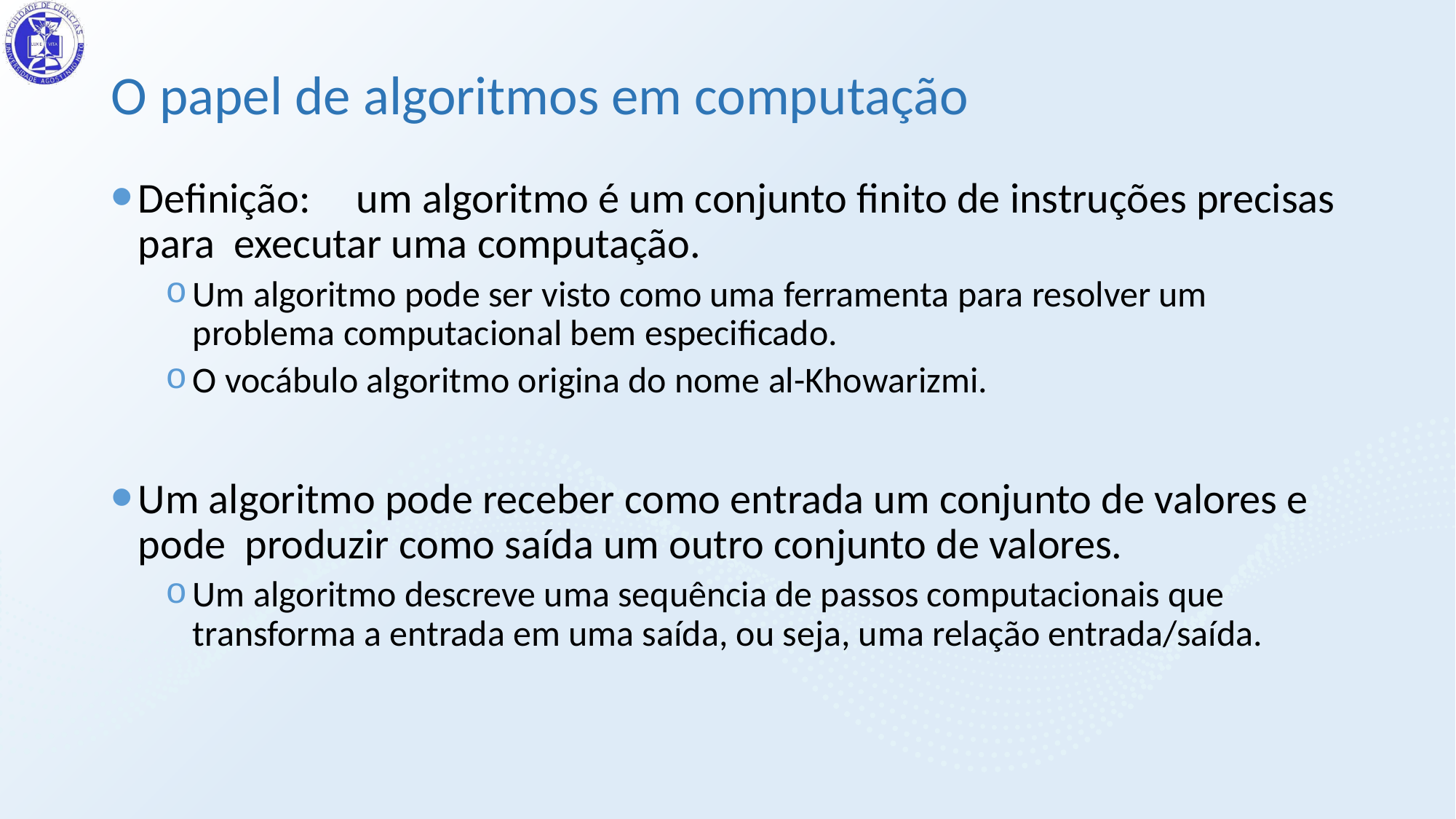

# O papel de algoritmos em computação
Definição:	um algoritmo é um conjunto finito de instruções precisas para  executar uma computação.
Um algoritmo pode ser visto como uma ferramenta para resolver um problema computacional bem especificado.
O vocábulo algoritmo origina do nome al-Khowarizmi.

Um algoritmo pode receber como entrada um conjunto de valores e pode  produzir como saída um outro conjunto de valores.
Um algoritmo descreve uma sequência de passos computacionais que  transforma a entrada em uma saída, ou seja, uma relação entrada/saída.